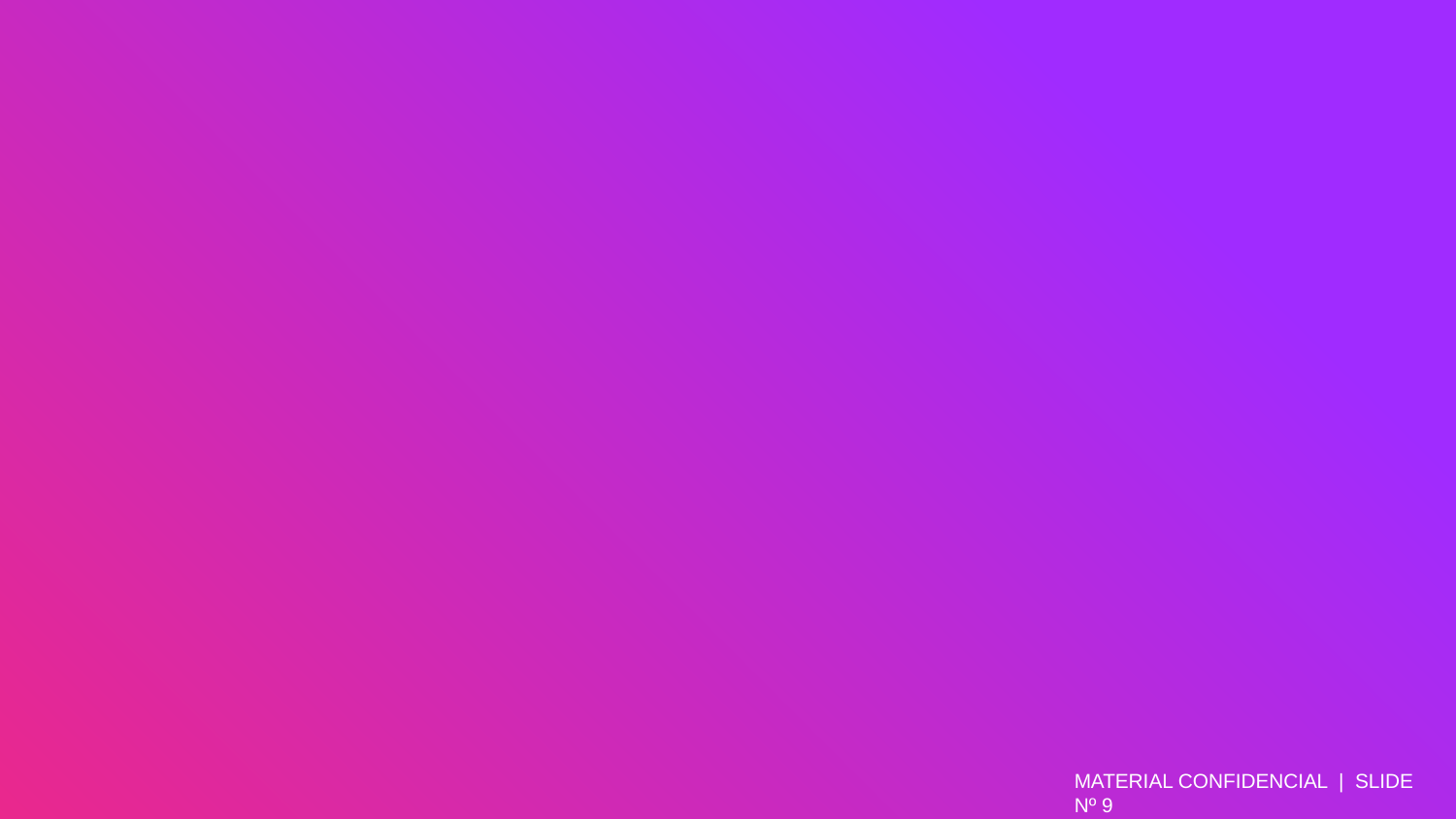

#

MATERIAL CONFIDENCIAL  |  SLIDE Nº 9